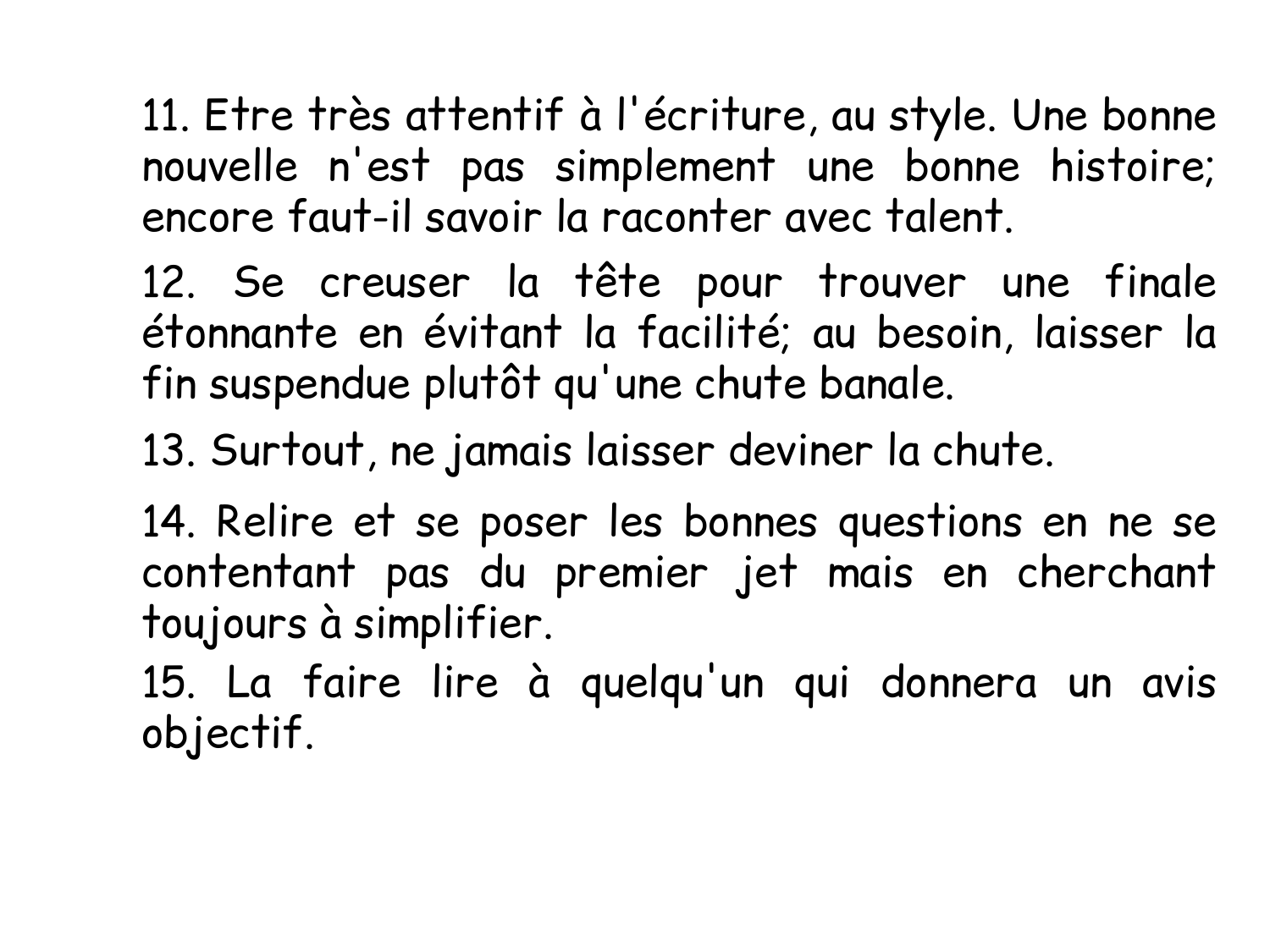

11. Etre très attentif à l'écriture, au style. Une bonne nouvelle n'est pas simplement une bonne histoire; encore faut-il savoir la raconter avec talent.
12. Se creuser la tête pour trouver une finale étonnante en évitant la facilité; au besoin, laisser la fin suspendue plutôt qu'une chute banale.
13. Surtout, ne jamais laisser deviner la chute.
14. Relire et se poser les bonnes questions en ne se contentant pas du premier jet mais en cherchant toujours à simplifier.
15. La faire lire à quelqu'un qui donnera un avis objectif.